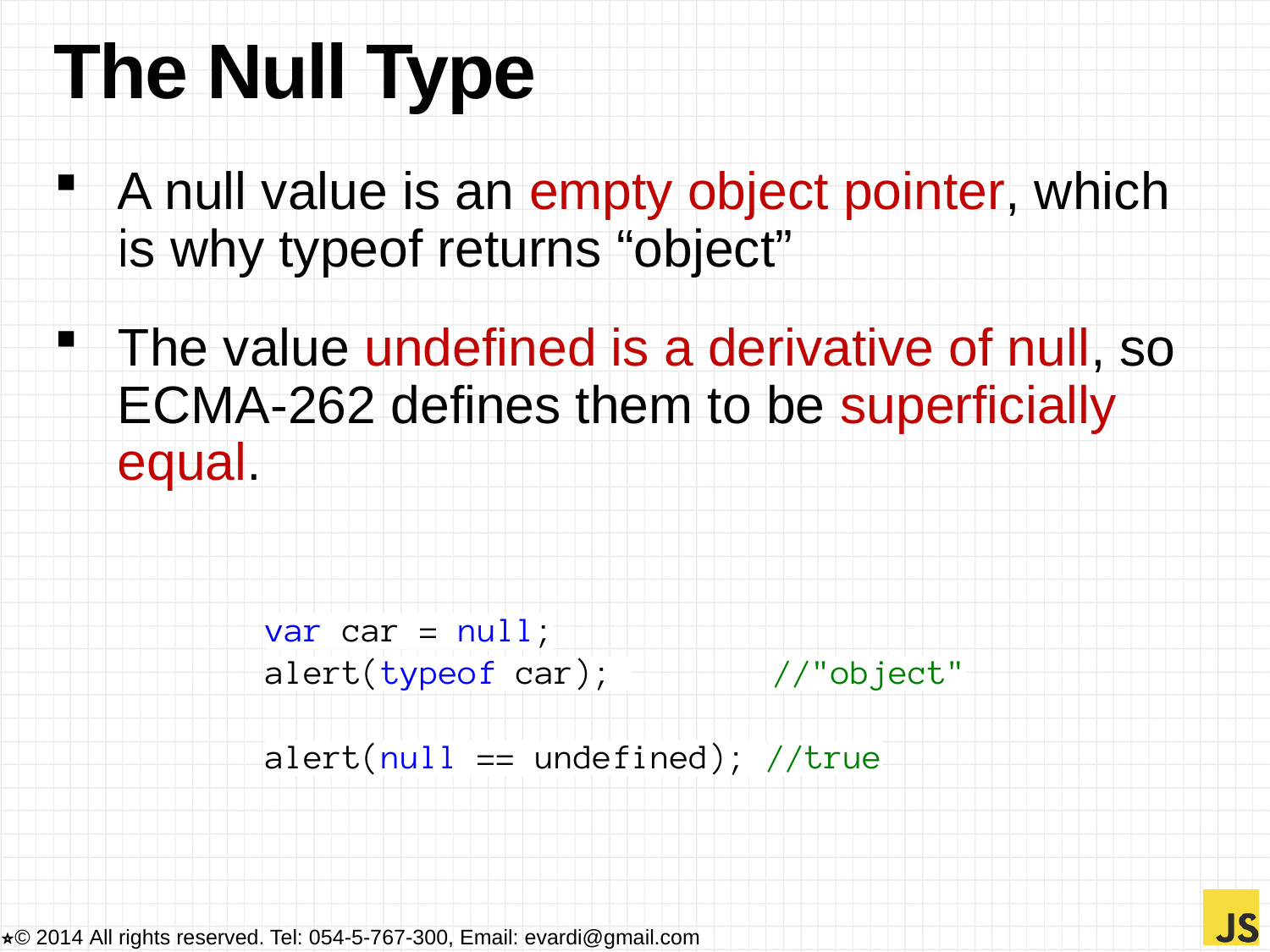

# The Null Type
A null value is an empty object pointer, which is why typeof returns “object”

The value undefined is a derivative of null, so ECMA-262 defines them to be superficially equal.
var car = null;
alert(typeof car); 		//"object"

alert(null == undefined); //true